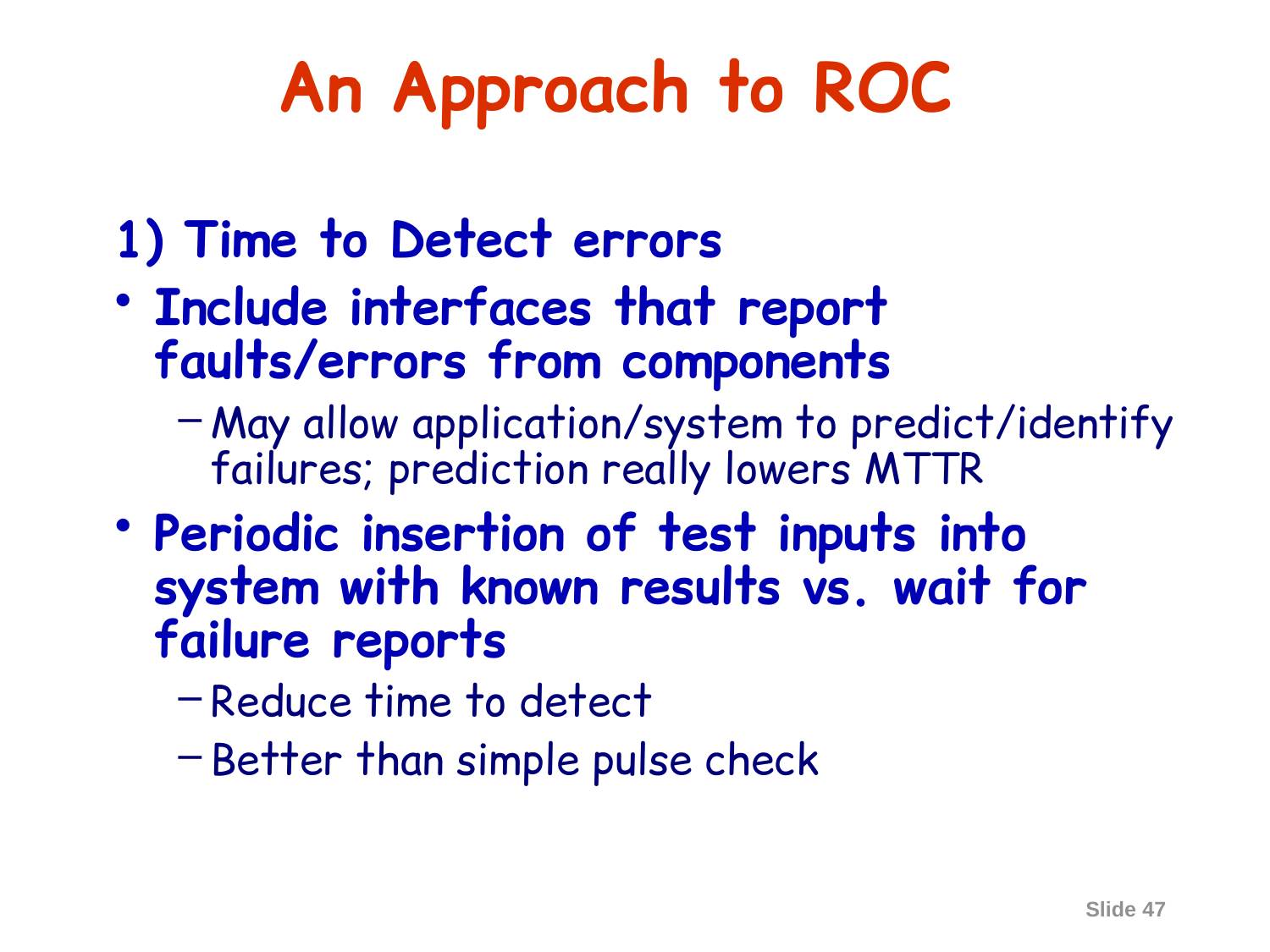

# An Approach to ROC

1) Time to Detect errors
Include interfaces that report faults/errors from components
May allow application/system to predict/identify failures; prediction really lowers MTTR
Periodic insertion of test inputs into system with known results vs. wait for failure reports
Reduce time to detect
Better than simple pulse check